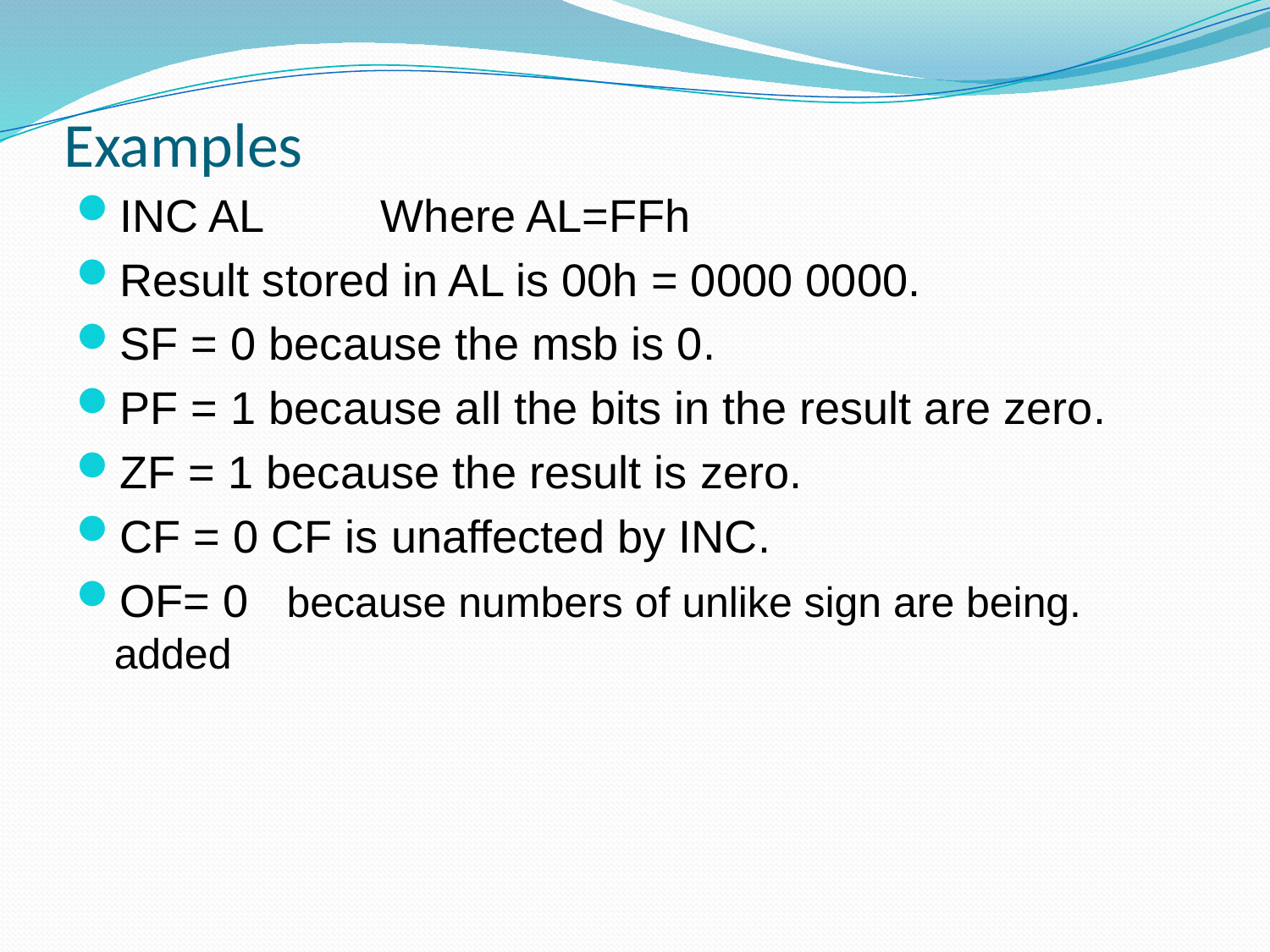

# Examples
INC AL	 Where AL=FFh
Result stored in AL is 00h = 0000 0000.
SF = 0 because the msb is 0.
PF = 1 because all the bits in the result are zero.
ZF = 1 because the result is zero.
CF = 0 CF is unaffected by INC.
OF= 0   because numbers of unlike sign are being. added